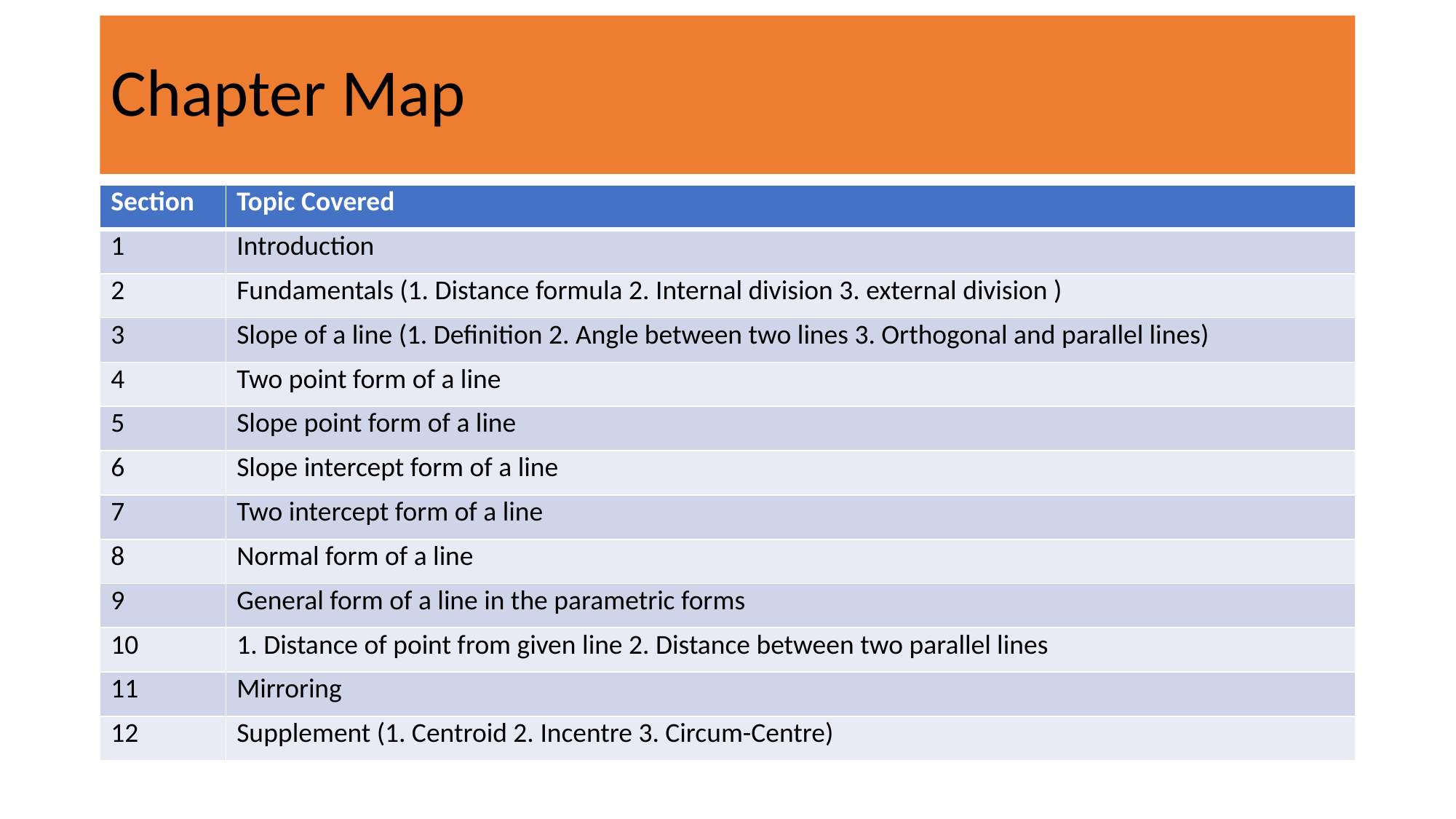

# Chapter Map
| Section | Topic Covered |
| --- | --- |
| 1 | Introduction |
| 2 | Fundamentals (1. Distance formula 2. Internal division 3. external division ) |
| 3 | Slope of a line (1. Definition 2. Angle between two lines 3. Orthogonal and parallel lines) |
| 4 | Two point form of a line |
| 5 | Slope point form of a line |
| 6 | Slope intercept form of a line |
| 7 | Two intercept form of a line |
| 8 | Normal form of a line |
| 9 | General form of a line in the parametric forms |
| 10 | 1. Distance of point from given line 2. Distance between two parallel lines |
| 11 | Mirroring |
| 12 | Supplement (1. Centroid 2. Incentre 3. Circum-Centre) |